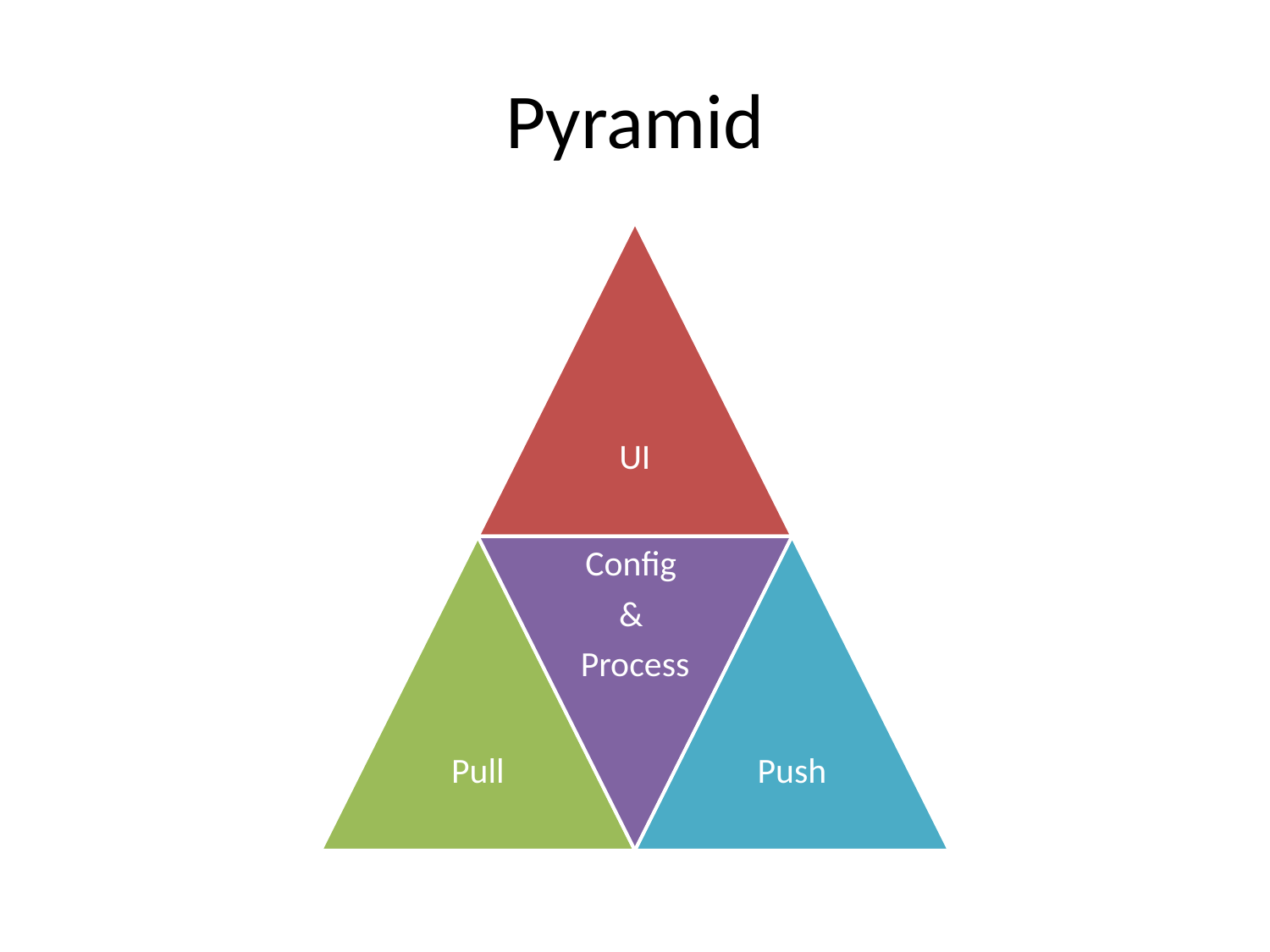

# Pyramid
UI
Pull
Config
&
Process
Push